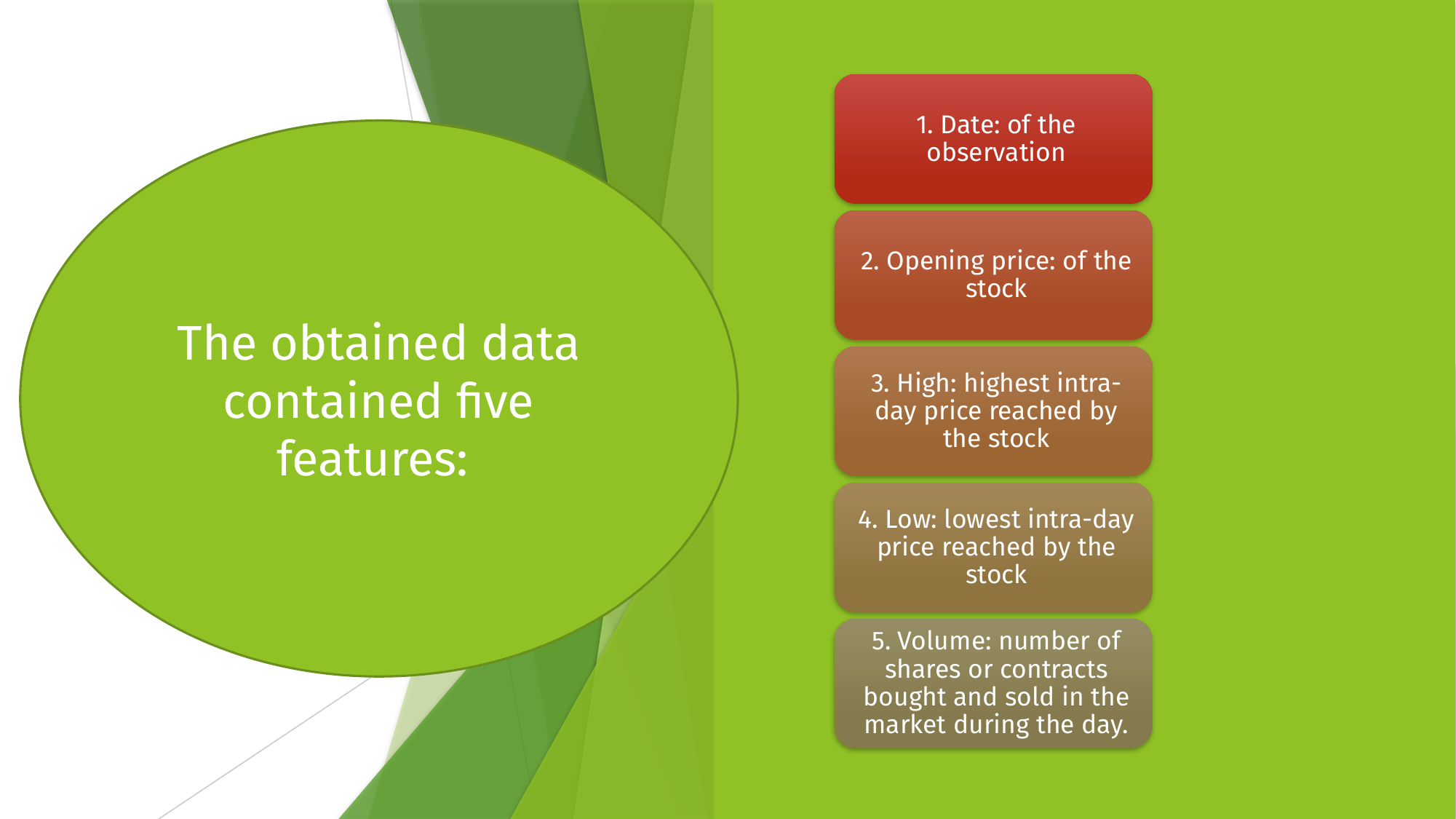

1. Date: of the observation
2. Opening price: of the stock
3. High: highest intra-day price reached by the stock
4. Low: lowest intra-day price reached by the stock
5. Volume: number of shares or contracts bought and sold in the market during the day.
The obtained data contained five features: